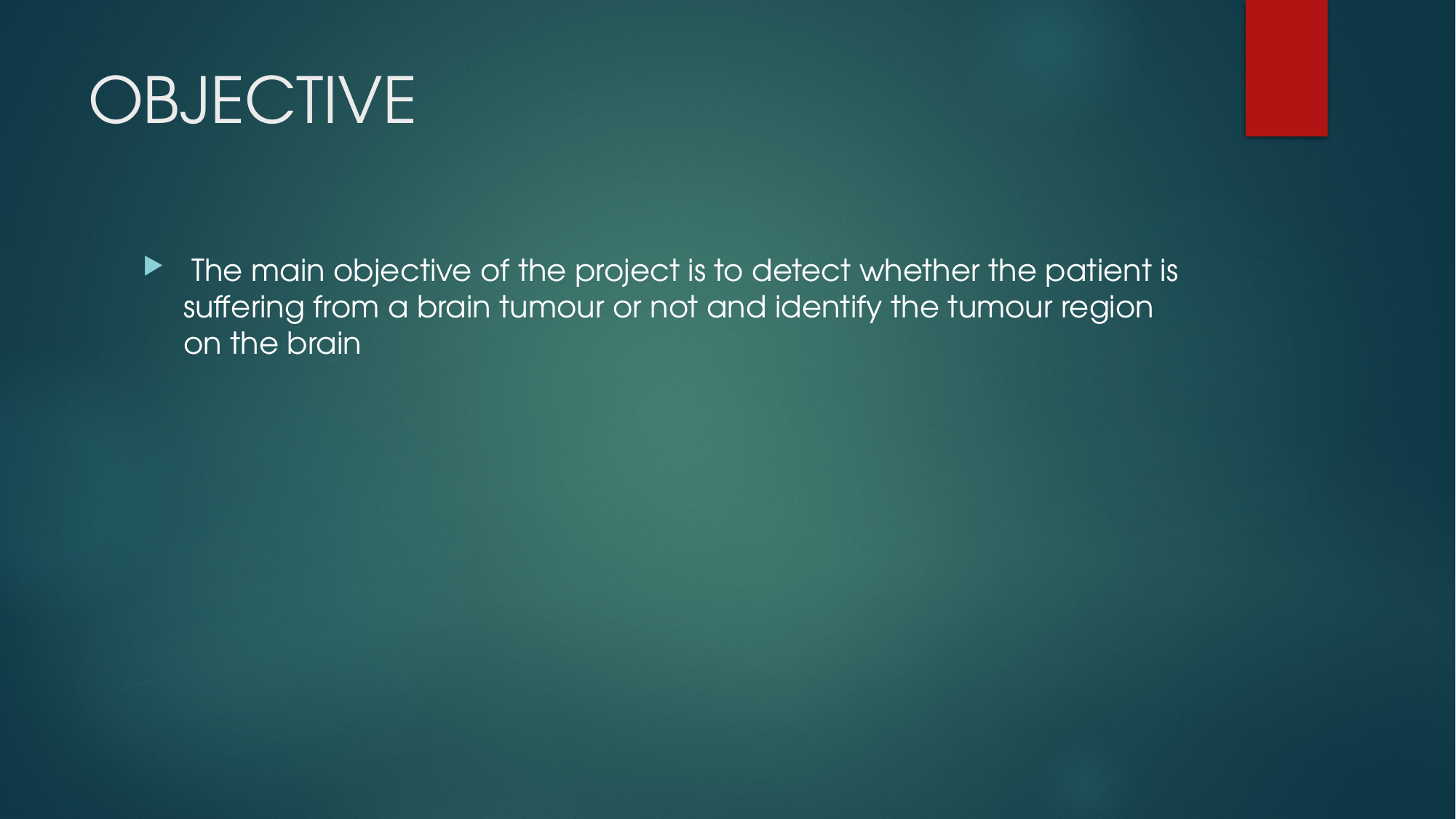

# OBJECTIVE
 The main objective of the project is to detect whether the patient is suffering from a brain tumour or not and identify the tumour region on the brain